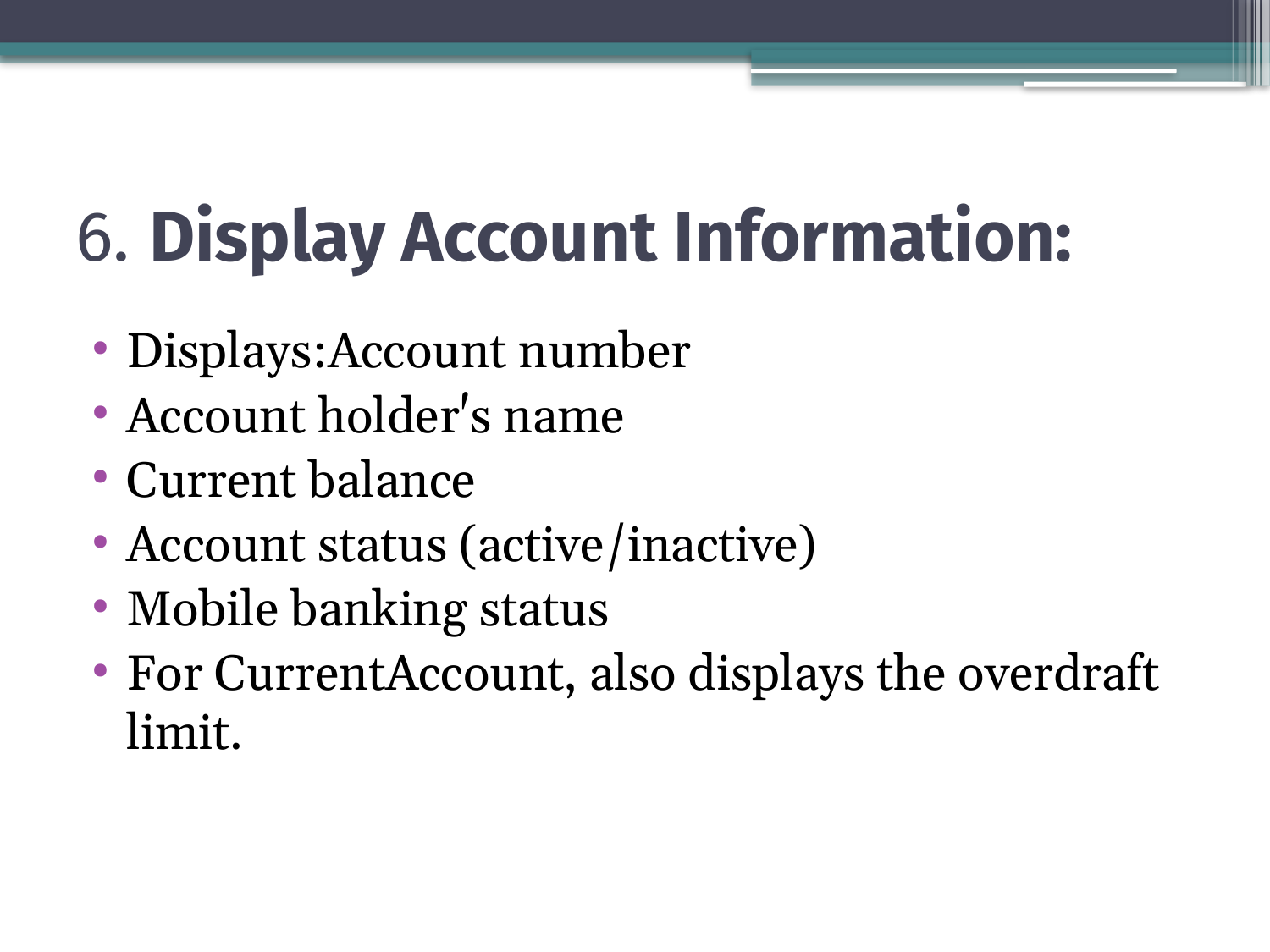

# 6. Display Account Information:
Displays:Account number
Account holder's name
Current balance
Account status (active/inactive)
Mobile banking status
For CurrentAccount, also displays the overdraft limit.